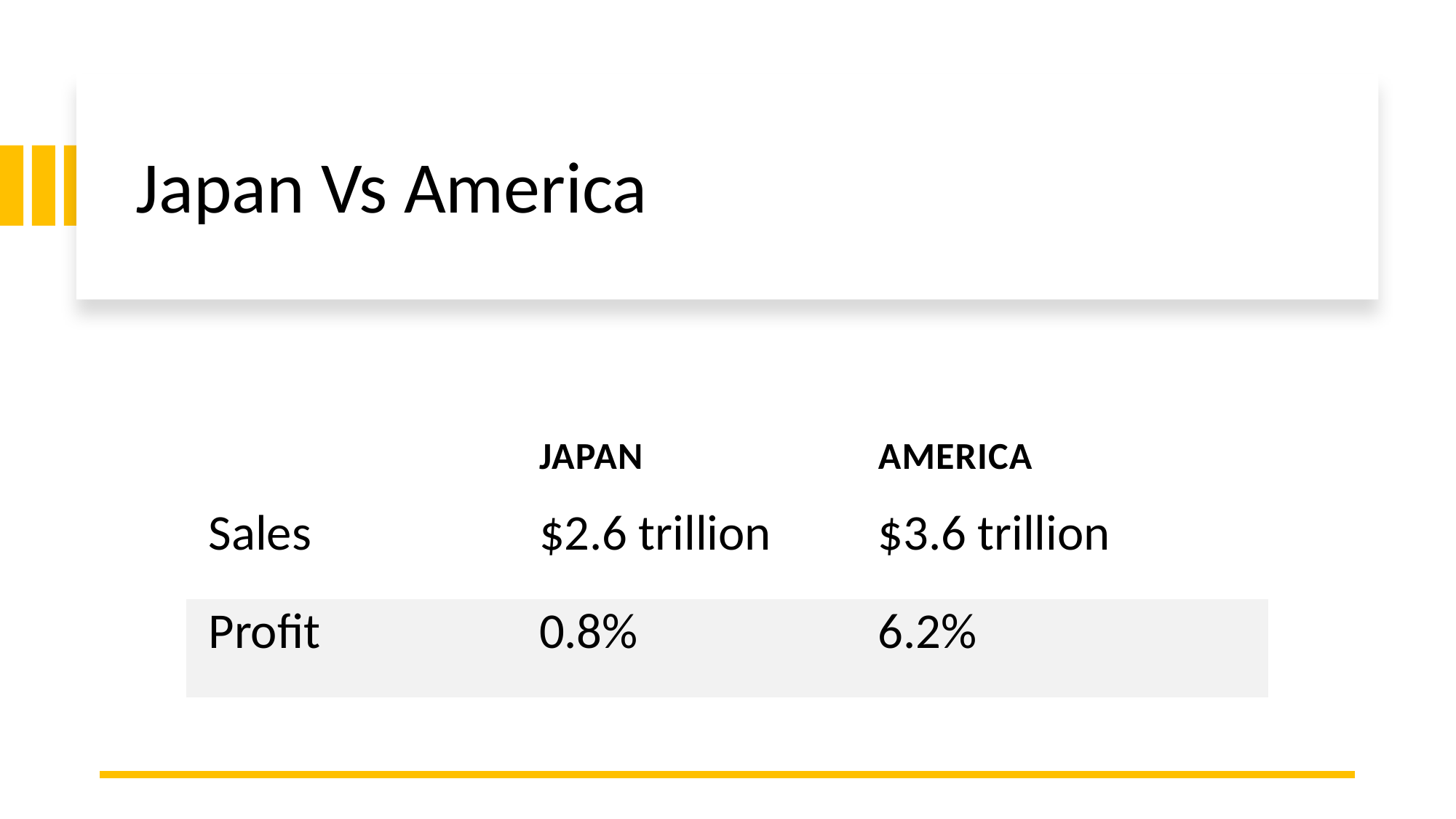

# Japan Vs America

|  | Japan | America |
| --- | --- | --- |
| Sales | $2.6 trillion | $3.6 trillion |
| Profit | 0.8% | 6.2% |